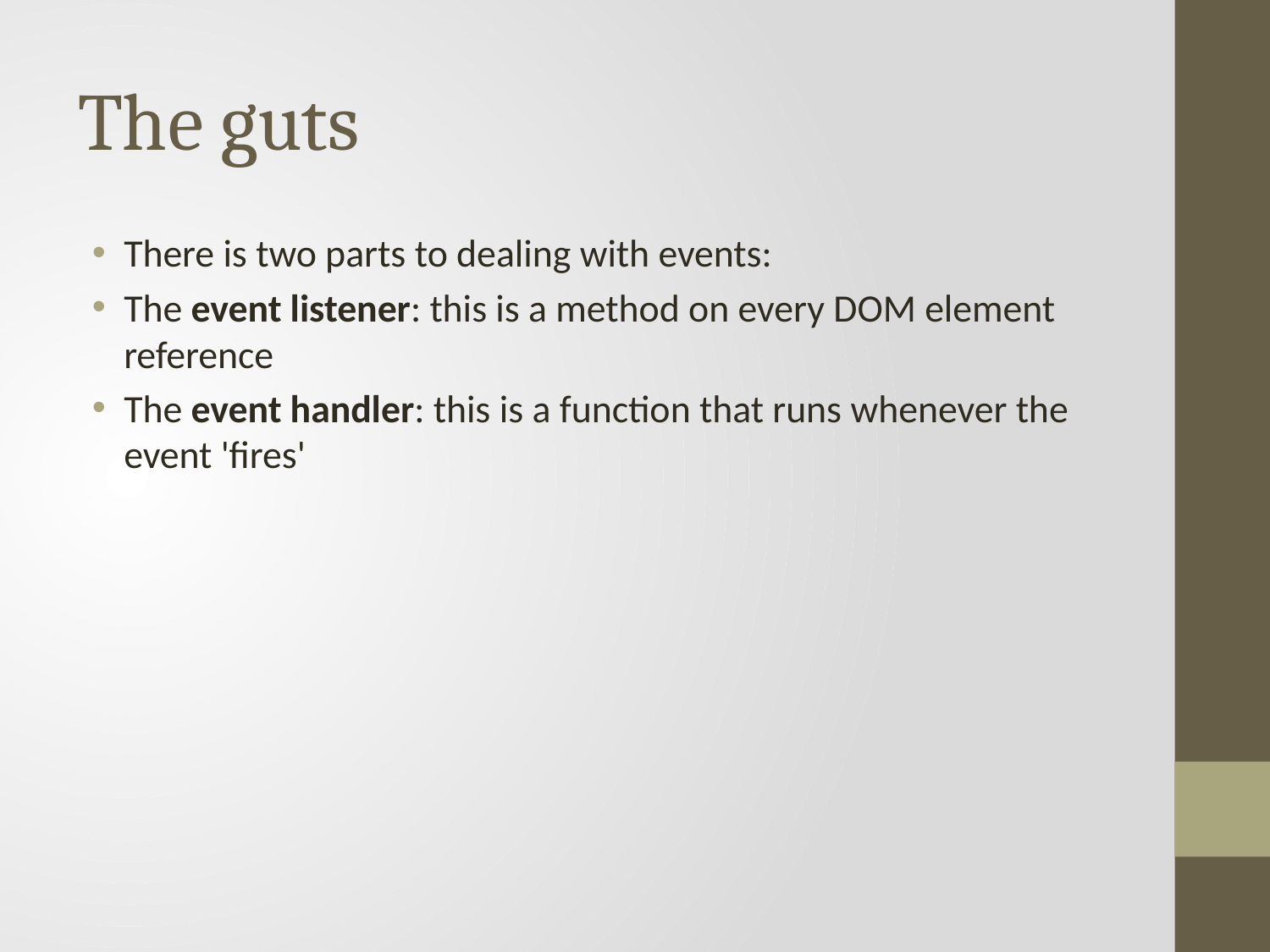

# The guts
There is two parts to dealing with events:
The event listener: this is a method on every DOM element reference
The event handler: this is a function that runs whenever the event 'fires'